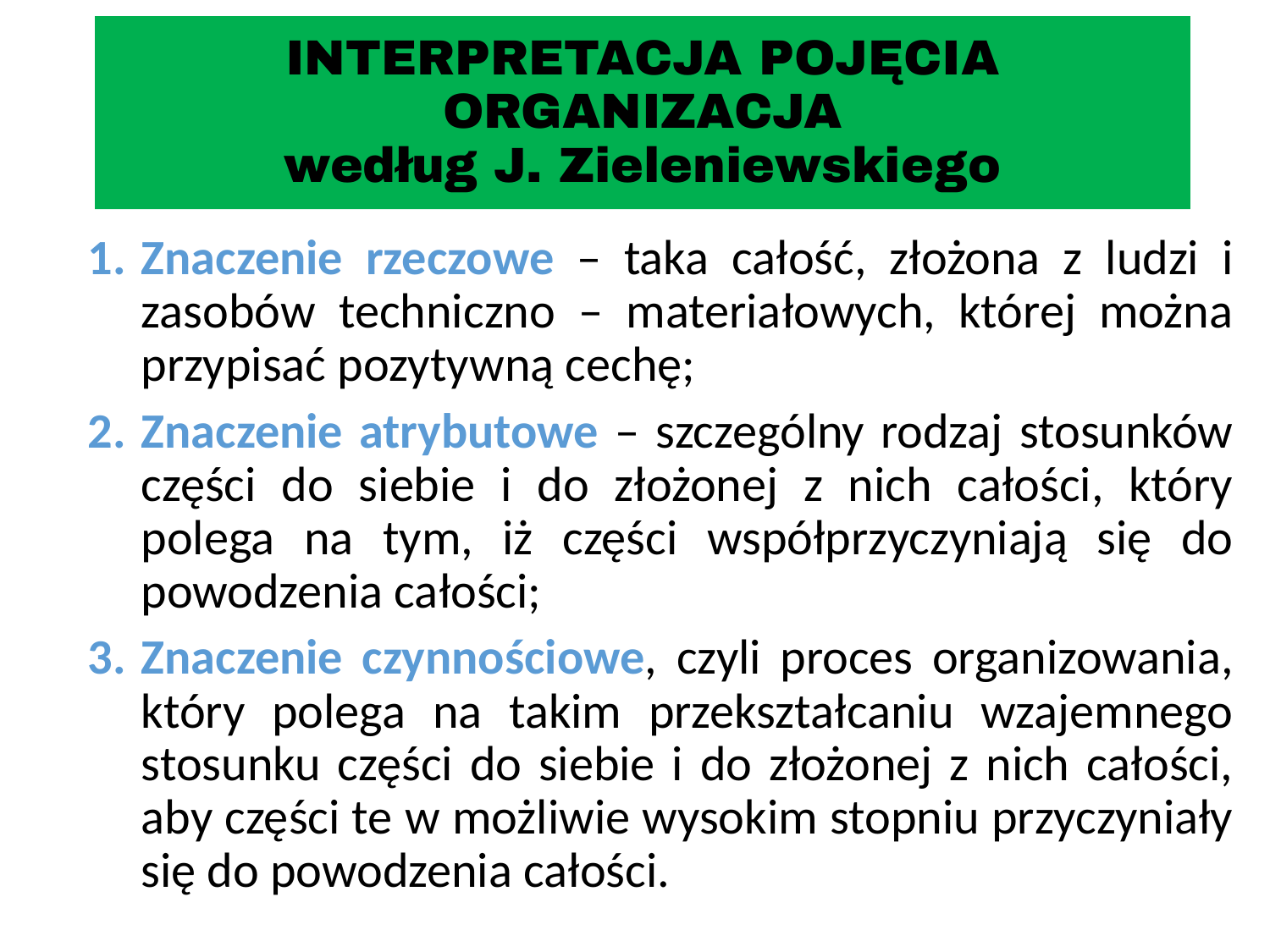

# INTERPRETACJA POJĘCIA ORGANIZACJA według J. Zieleniewskiego
Znaczenie rzeczowe – taka całość, złożona z ludzi i zasobów techniczno – materiałowych, której można przypisać pozytywną cechę;
Znaczenie atrybutowe – szczególny rodzaj stosunków części do siebie i do złożonej z nich całości, który polega na tym, iż części współprzyczyniają się do powodzenia całości;
Znaczenie czynnościowe, czyli proces organizowania, który polega na takim przekształcaniu wzajemnego stosunku części do siebie i do złożonej z nich całości, aby części te w możliwie wysokim stopniu przyczyniały się do powodzenia całości.